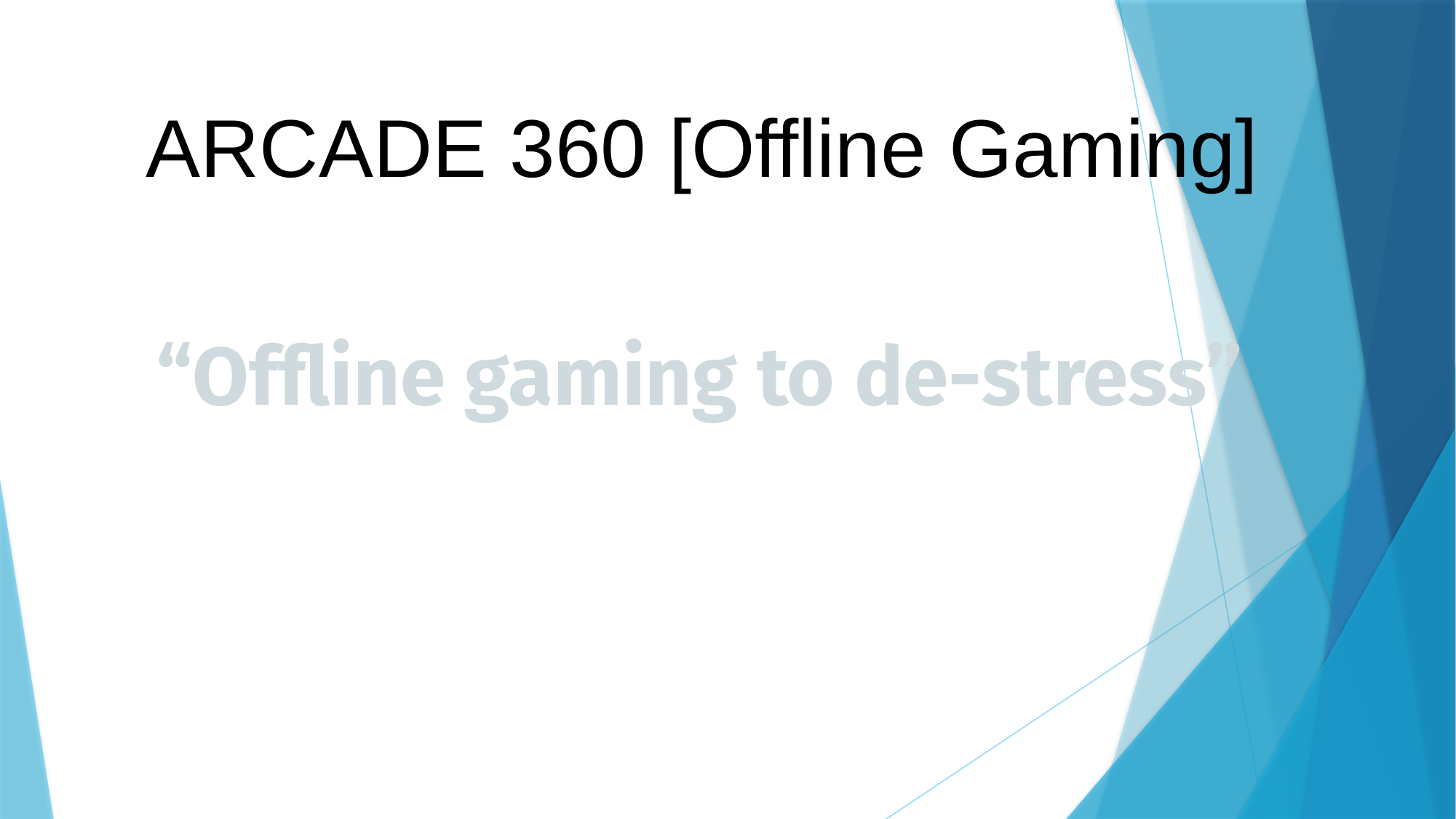

ARCADE 360 [Offline Gaming]
“Offline gaming to de-stress”